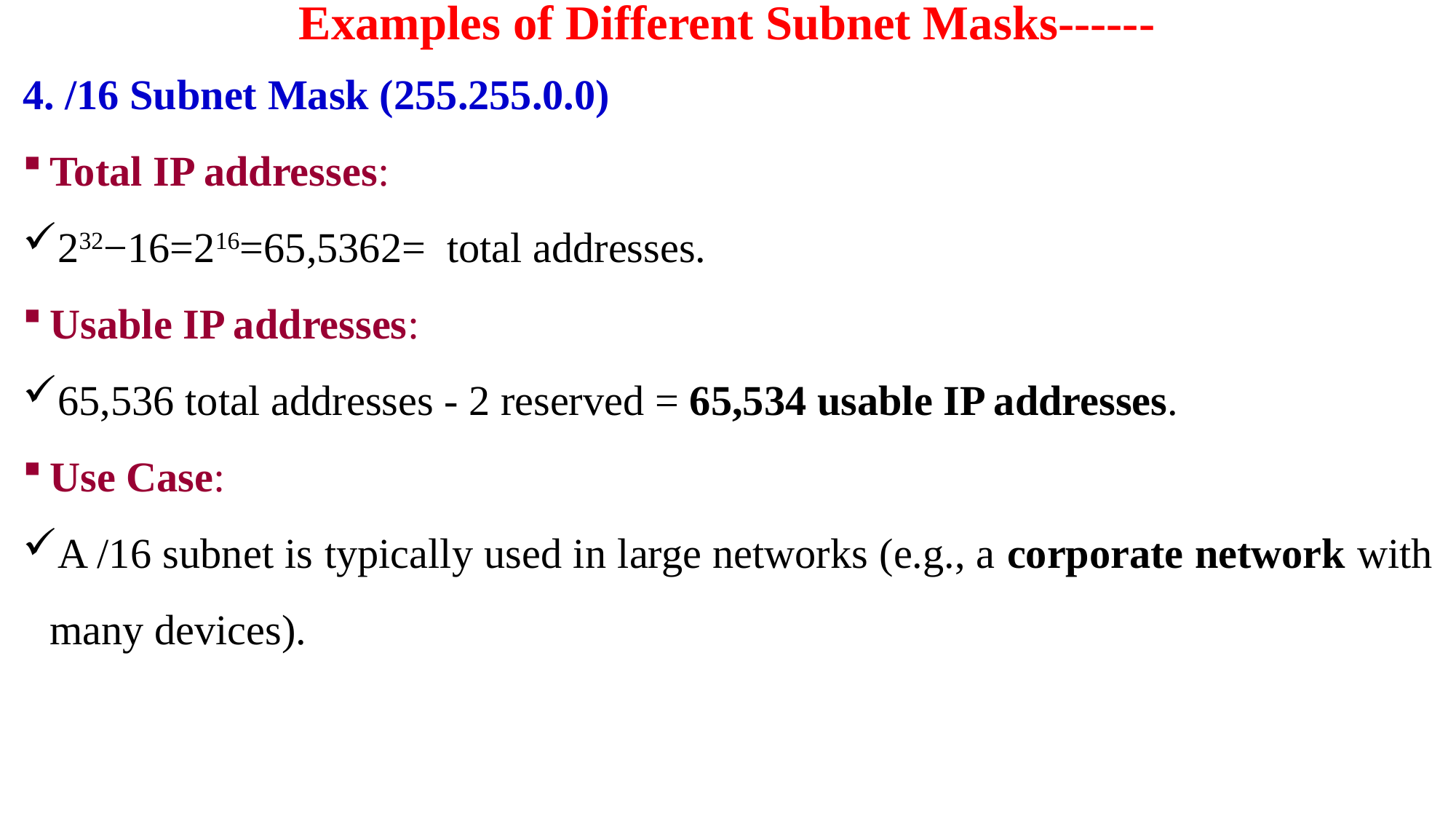

# Examples of Different Subnet Masks------
4. /16 Subnet Mask (255.255.0.0)
Total IP addresses:
232−16=216=65,5362=  total addresses.
Usable IP addresses:
65,536 total addresses - 2 reserved = 65,534 usable IP addresses.
Use Case:
A /16 subnet is typically used in large networks (e.g., a corporate network with many devices).